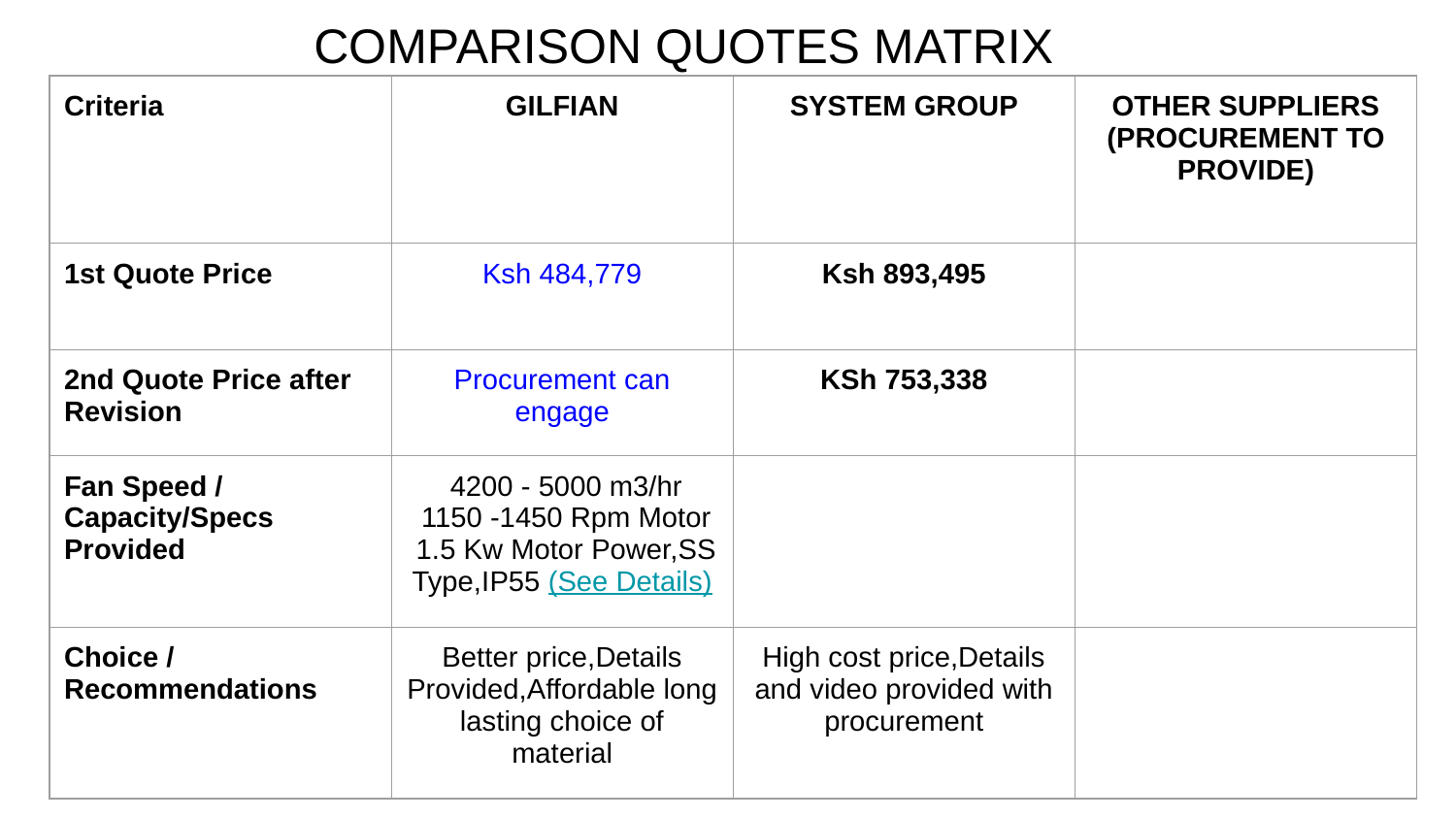

# COMPARISON QUOTES MATRIX
| Criteria | GILFIAN | SYSTEM GROUP | OTHER SUPPLIERS (PROCUREMENT TO PROVIDE) |
| --- | --- | --- | --- |
| 1st Quote Price | Ksh 484,779 | Ksh 893,495 |  |
| 2nd Quote Price after Revision | Procurement can engage | KSh 753,338 |  |
| Fan Speed / Capacity/Specs Provided | 4200 - 5000 m3/hr 1150 -1450 Rpm Motor 1.5 Kw Motor Power,SS Type,IP55 (See Details) |  |  |
| Choice / Recommendations | Better price,Details Provided,Affordable long lasting choice of material | High cost price,Details and video provided with procurement |  |